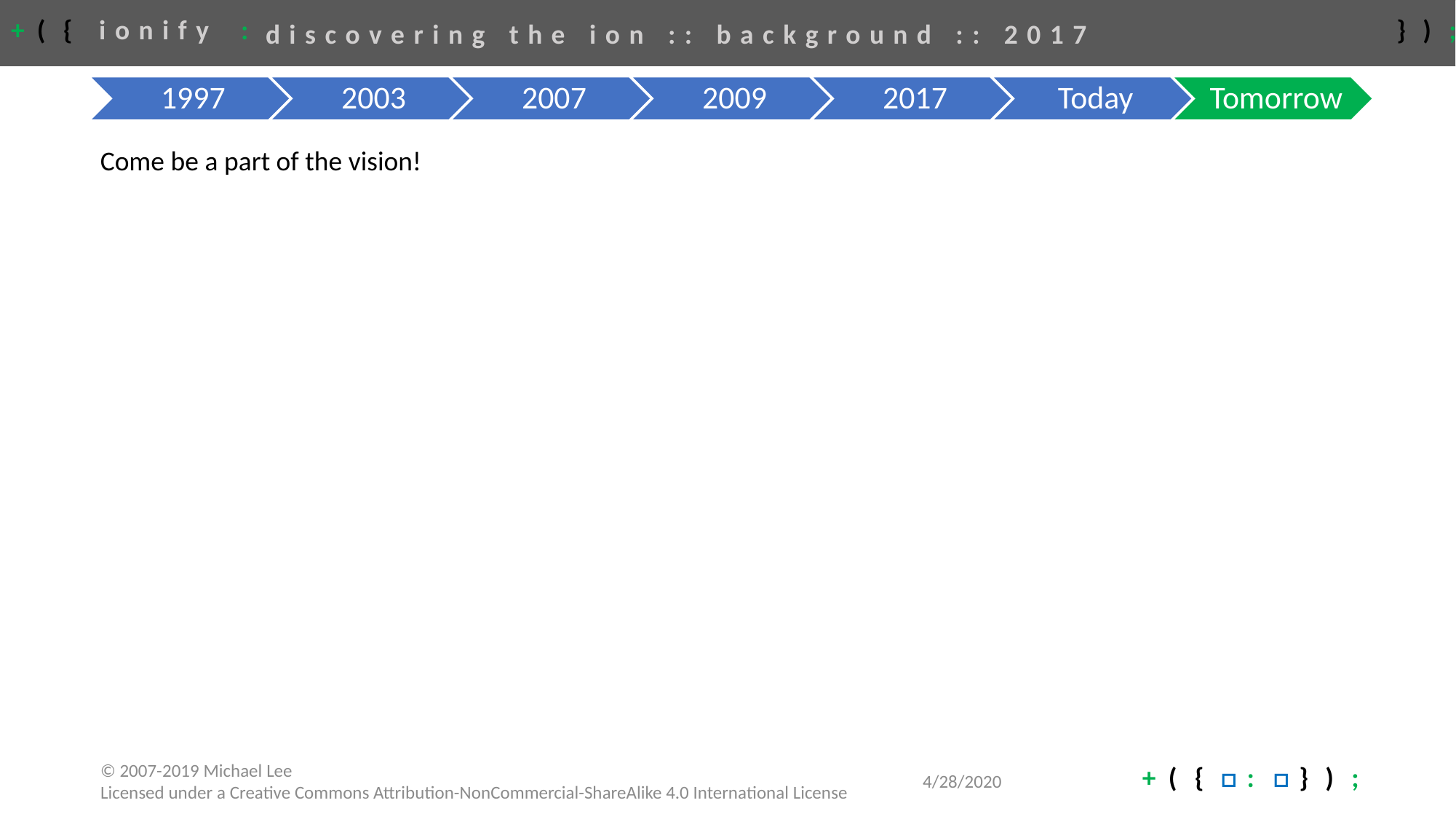

# discovering the ion :: background :: 2017
1997
2003
2007
2009
2017
Today
Tomorrow
Come be a part of the vision!
4/28/2020
© 2007-2019 Michael Lee
Licensed under a Creative Commons Attribution-NonCommercial-ShareAlike 4.0 International License